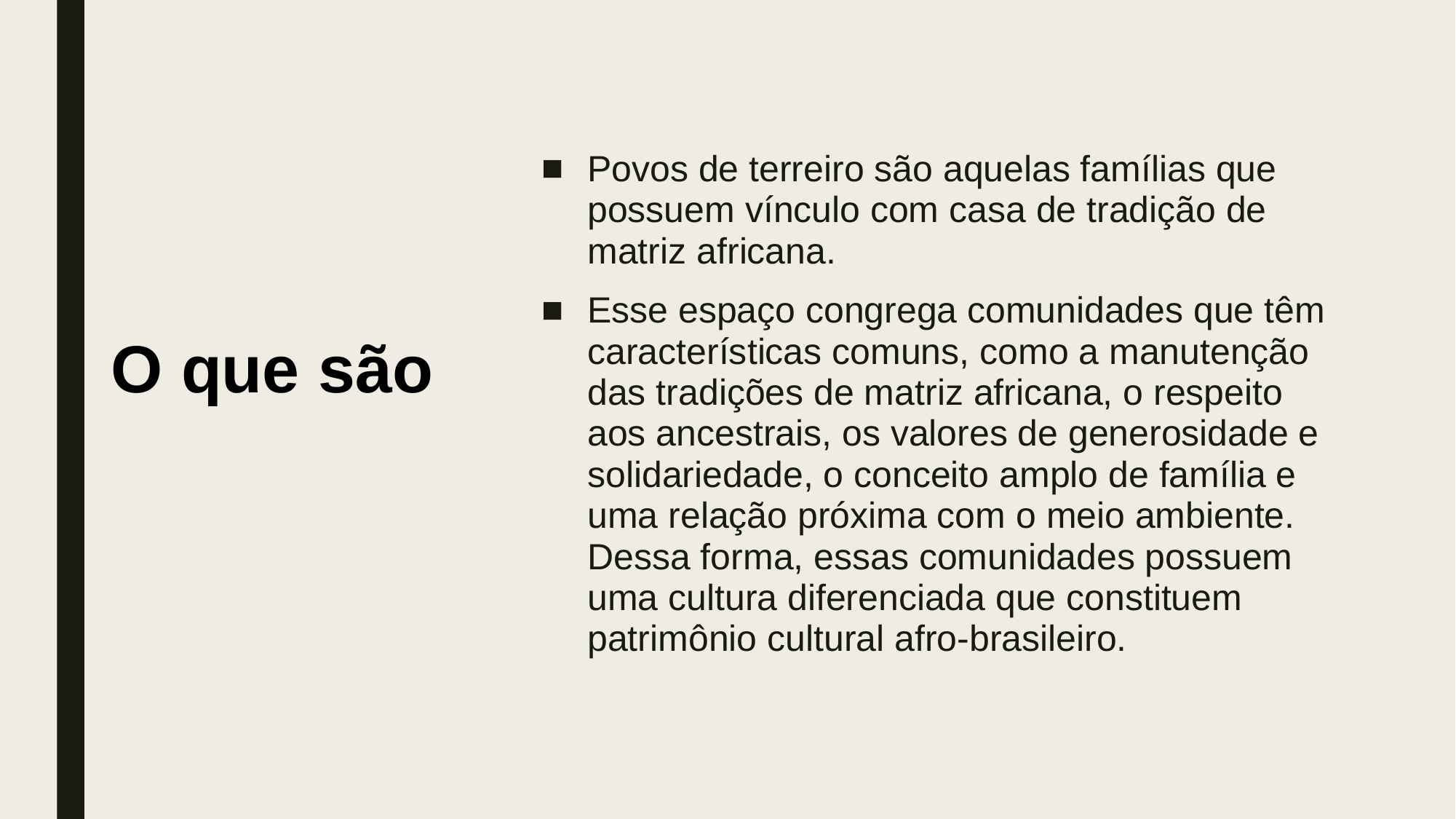

Povos de terreiro são aquelas famílias que possuem vínculo com casa de tradição de matriz africana.
Esse espaço congrega comunidades que têm características comuns, como a manutenção das tradições de matriz africana, o respeito aos ancestrais, os valores de generosidade e solidariedade, o conceito amplo de família e uma relação próxima com o meio ambiente. Dessa forma, essas comunidades possuem uma cultura diferenciada que constituem patrimônio cultural afro-brasileiro.
# O que são